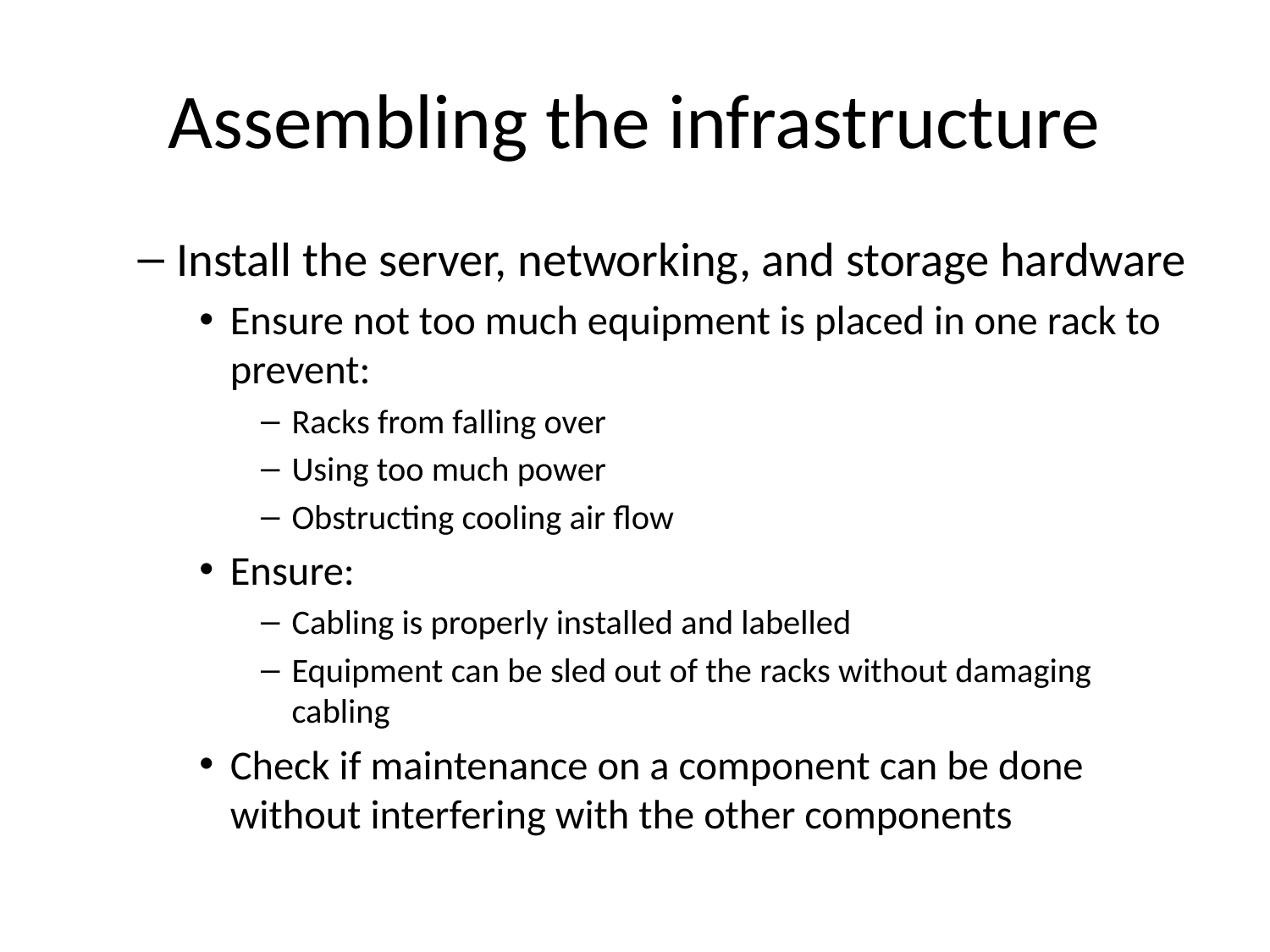

# Assembling the infrastructure
Install the server, networking, and storage hardware
Ensure not too much equipment is placed in one rack to prevent:
Racks from falling over
Using too much power
Obstructing cooling air flow
Ensure:
Cabling is properly installed and labelled
Equipment can be sled out of the racks without damaging cabling
Check if maintenance on a component can be done without interfering with the other components